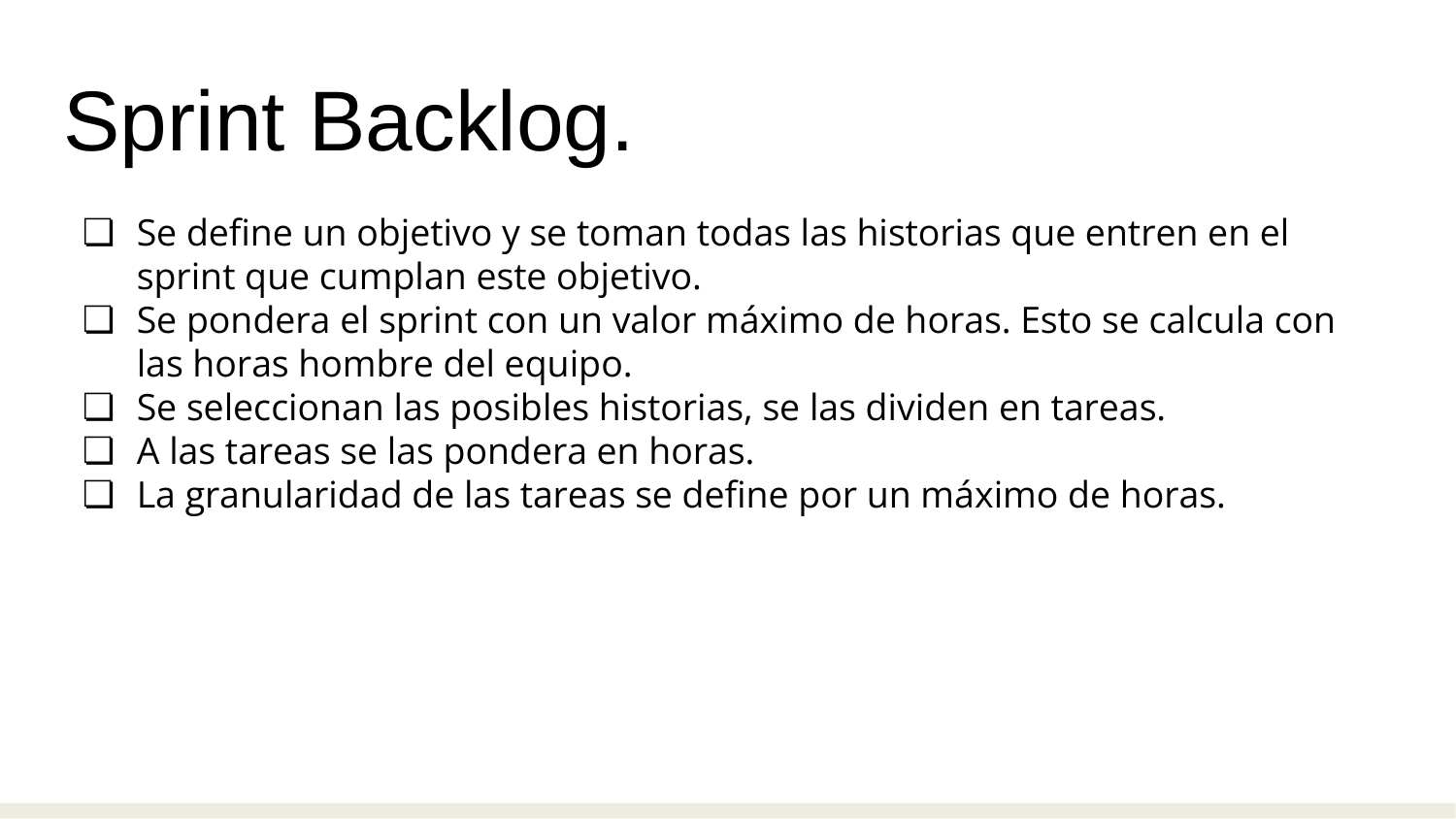

Sprint Backlog.
Se define un objetivo y se toman todas las historias que entren en el sprint que cumplan este objetivo.
Se pondera el sprint con un valor máximo de horas. Esto se calcula con las horas hombre del equipo.
Se seleccionan las posibles historias, se las dividen en tareas.
A las tareas se las pondera en horas.
La granularidad de las tareas se define por un máximo de horas.